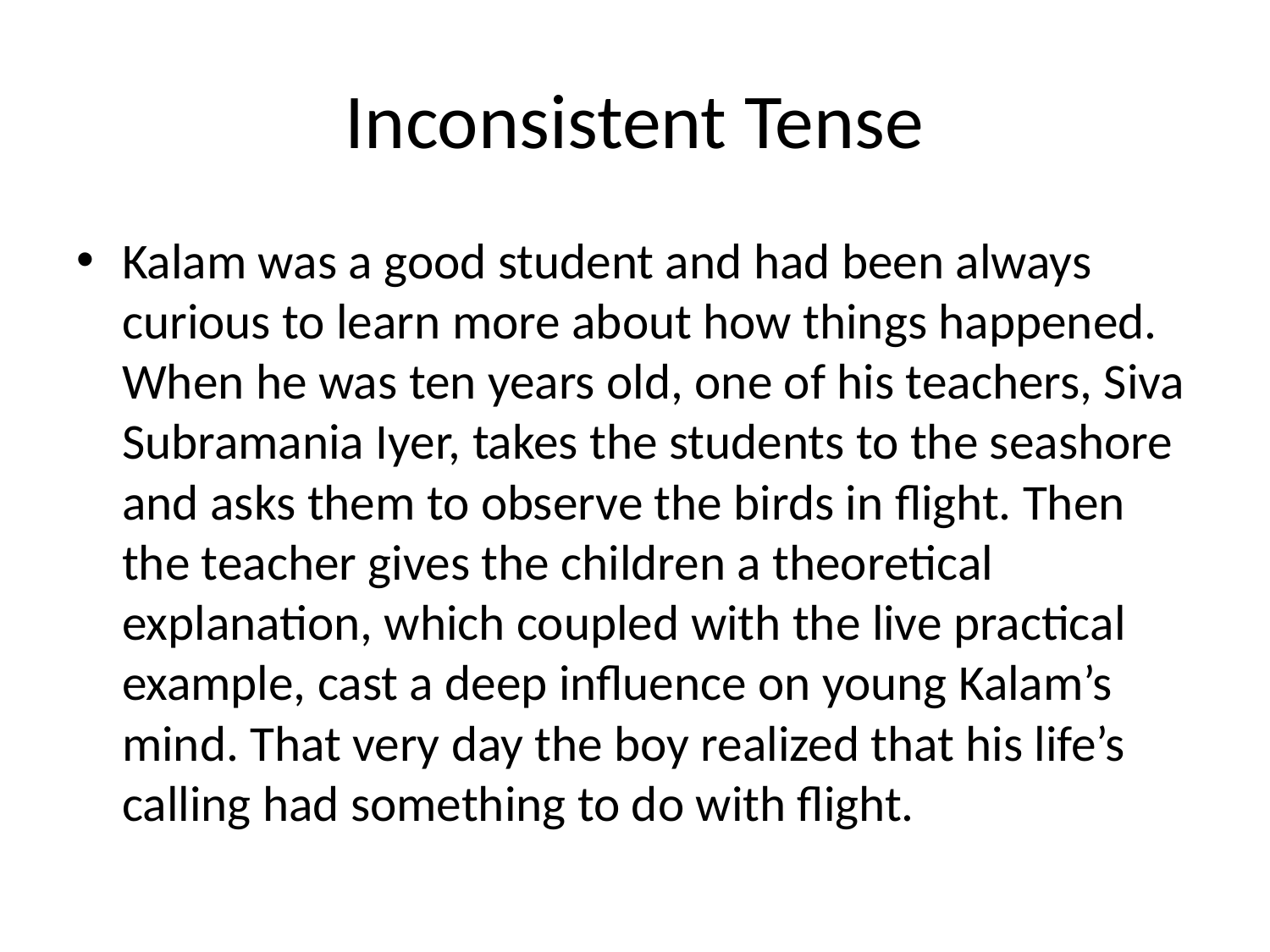

# Inconsistent Tense
Kalam was a good student and had been always curious to learn more about how things happened. When he was ten years old, one of his teachers, Siva Subramania Iyer, takes the students to the seashore and asks them to observe the birds in flight. Then the teacher gives the children a theoretical explanation, which coupled with the live practical example, cast a deep influence on young Kalam’s mind. That very day the boy realized that his life’s calling had something to do with flight.